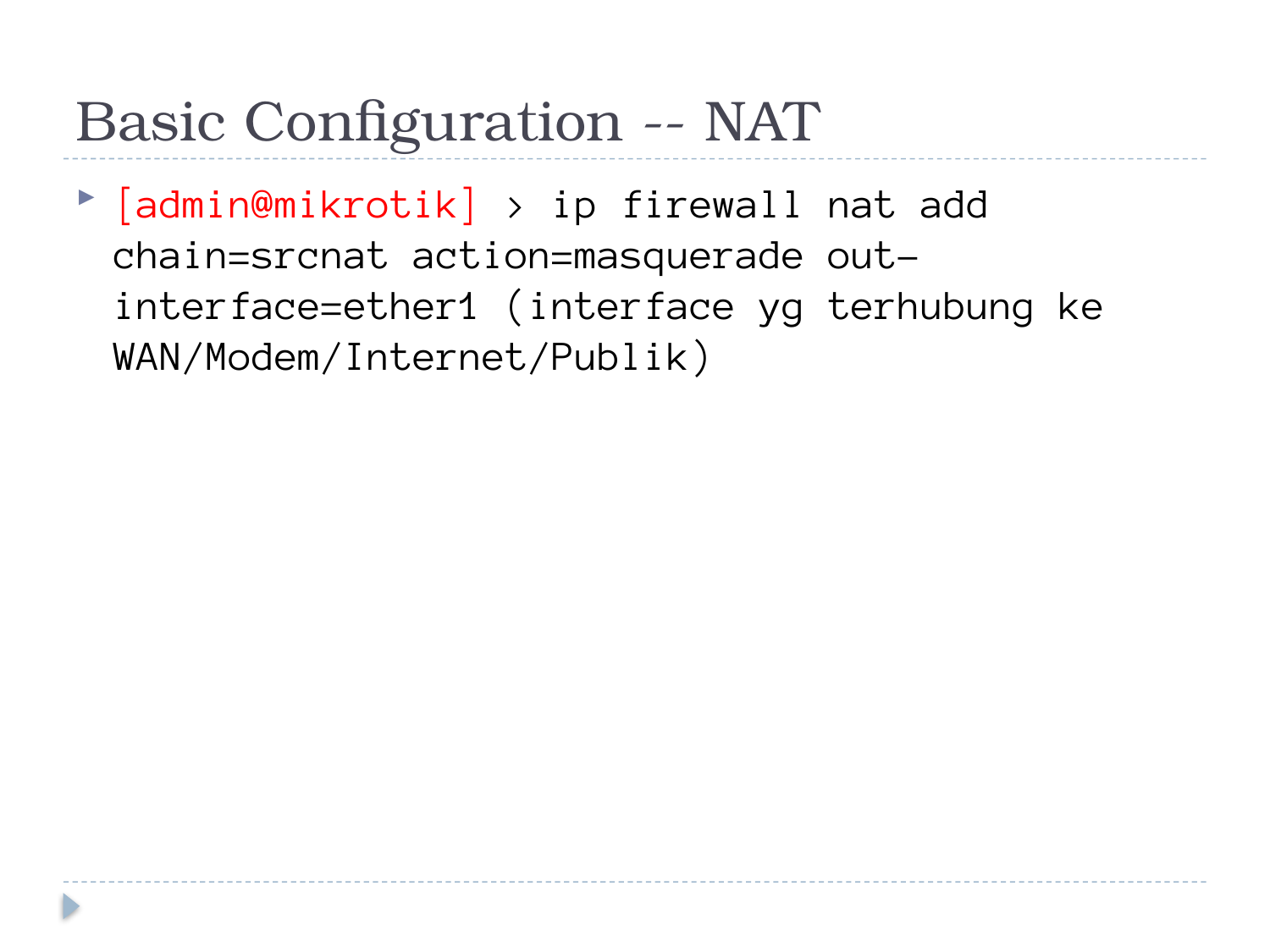

# Basic Configuration -- NAT
[admin@mikrotik] > ip firewall nat add chain=srcnat action=masquerade out-interface=ether1 (interface yg terhubung ke WAN/Modem/Internet/Publik)